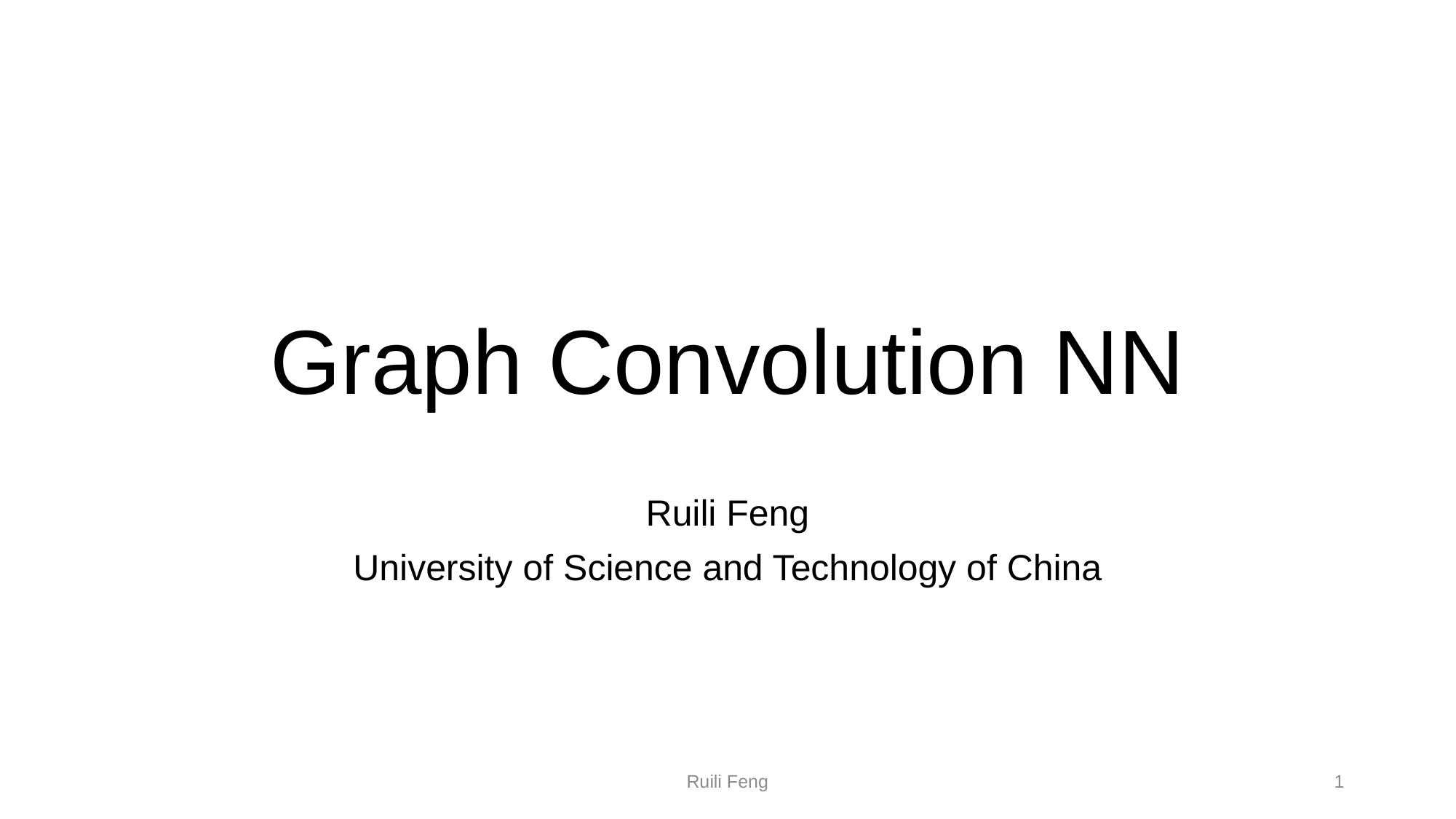

# Graph Convolution NN

Ruili Feng
University of Science and Technology of China
Ruili Feng
1